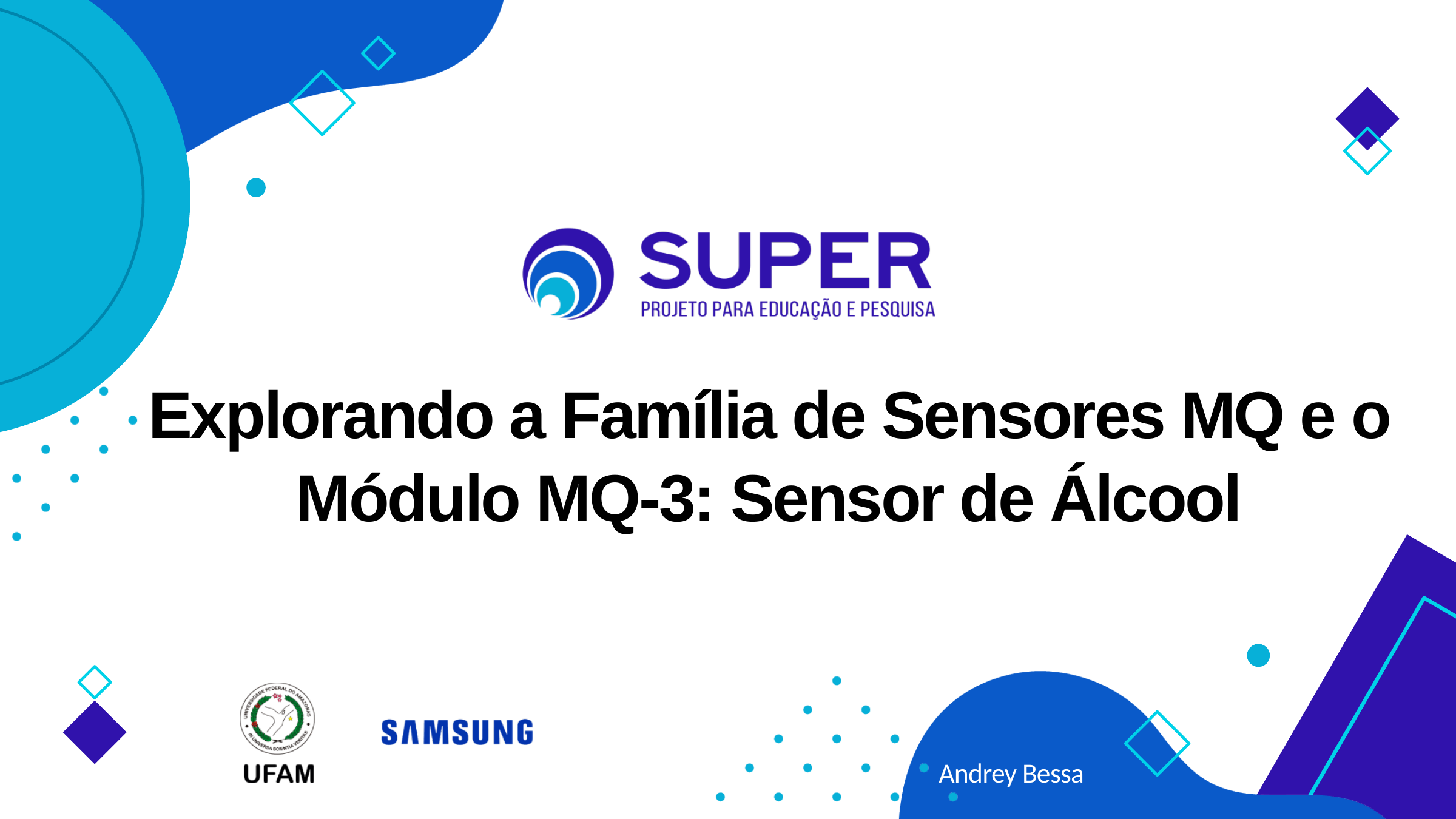

Explorando a Família de Sensores MQ e o Módulo MQ-3: Sensor de Álcool
 Andrey Bessa